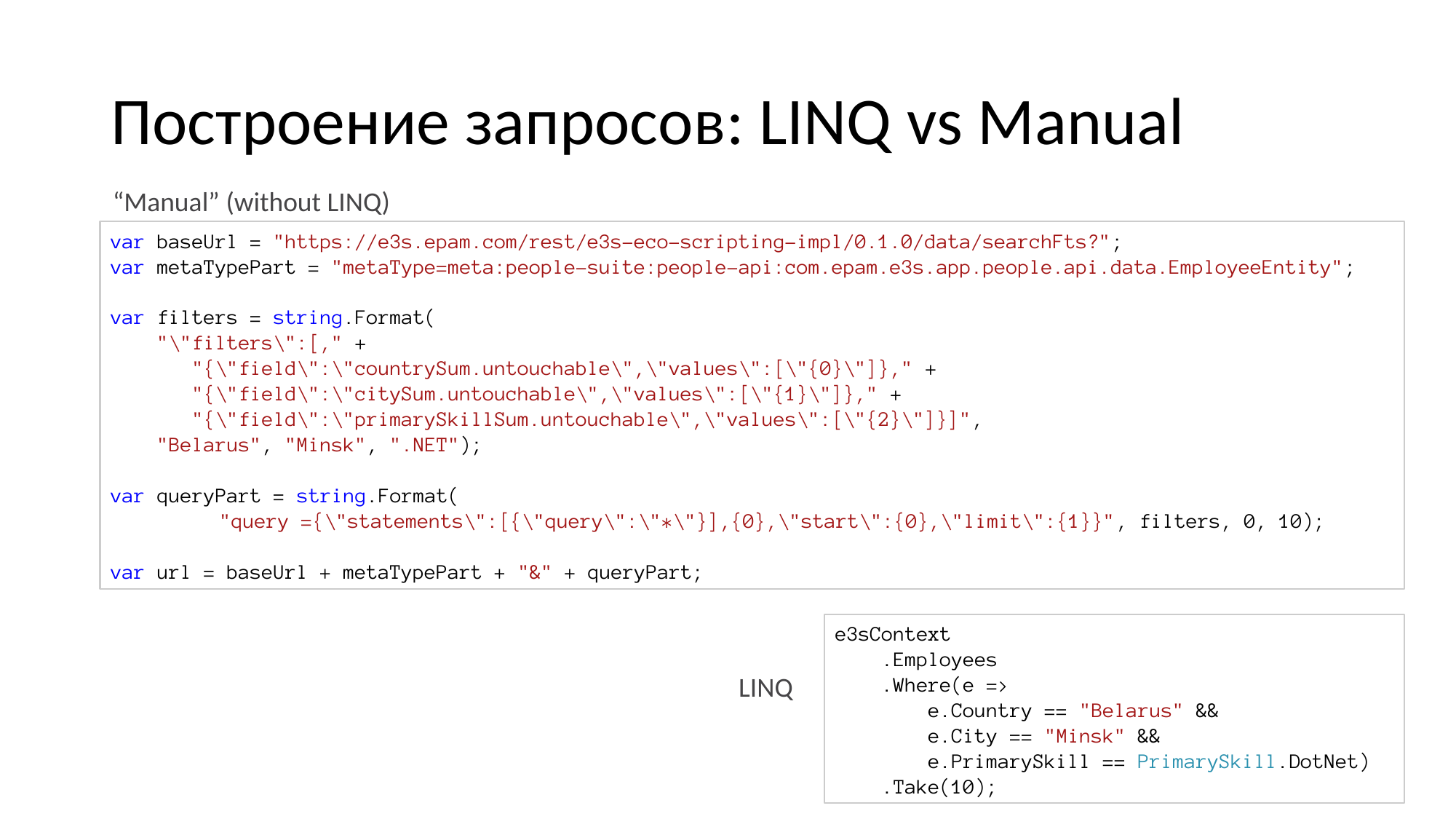

# Построение запросов: LINQ vs Manual
“Manual” (without LINQ)
var baseUrl = "https://e3s.epam.com/rest/e3s-eco-scripting-impl/0.1.0/data/searchFts?";
var metaTypePart = "metaType=meta:people-suite:people-api:com.epam.e3s.app.people.api.data.EmployeeEntity";
var filters = string.Format(
    "\"filters\":[," +
       "{\"field\":\"countrySum.untouchable\",\"values\":[\"{0}\"]}," +
       "{\"field\":\"citySum.untouchable\",\"values\":[\"{1}\"]}," + 
       "{\"field\":\"primarySkillSum.untouchable\",\"values\":[\"{2}\"]}]",
    "Belarus", "Minsk", ".NET");
var queryPart = string.Format(
	"query ={\"statements\":[{\"query\":\"*\"}],{0},\"start\":{0},\"limit\":{1}}", filters, 0, 10);
var url = baseUrl + metaTypePart + "&" + queryPart;
e3sContext
    .Employees
    .Where(e =>
        e.Country == "Belarus" &&
        e.City == "Minsk" &&
        e.PrimarySkill == PrimarySkill.DotNet)
    .Take(10);
LINQ